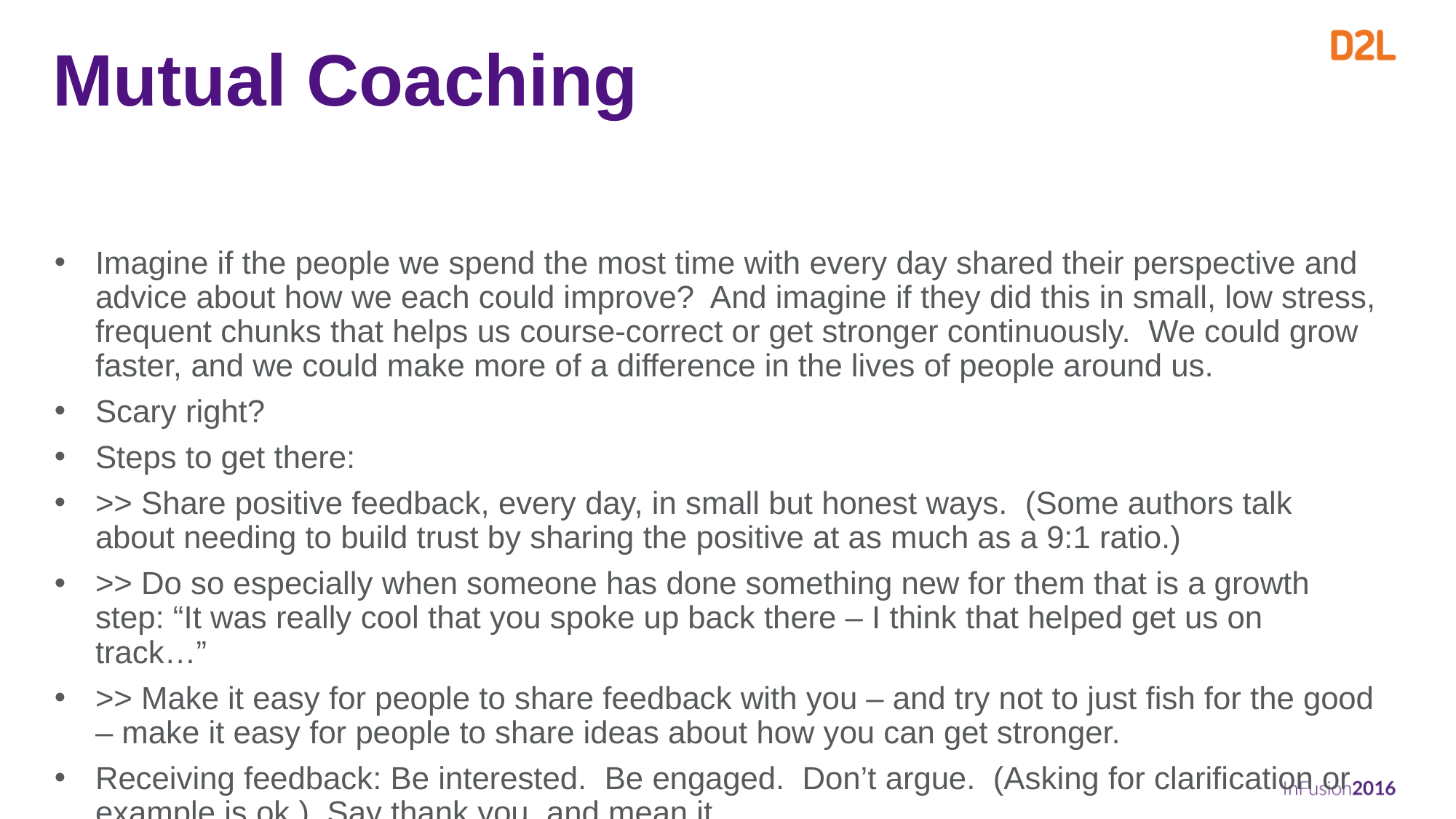

# Mutual Coaching
Imagine if the people we spend the most time with every day shared their perspective and advice about how we each could improve?  And imagine if they did this in small, low stress, frequent chunks that helps us course-correct or get stronger continuously.  We could grow faster, and we could make more of a difference in the lives of people around us.
Scary right?
Steps to get there:
>> Share positive feedback, every day, in small but honest ways.  (Some authors talk about needing to build trust by sharing the positive at as much as a 9:1 ratio.)
>> Do so especially when someone has done something new for them that is a growth step: “It was really cool that you spoke up back there – I think that helped get us on track…”
>> Make it easy for people to share feedback with you – and try not to just fish for the good – make it easy for people to share ideas about how you can get stronger.
Receiving feedback: Be interested.  Be engaged.  Don’t argue.  (Asking for clarification or example is ok.)  Say thank you, and mean it.
Tell people that you got good feedback and that it helped you (if it was, and if it did.)  That reinforces the idea that this is valued behavior, and it’s a form of real-time public feedback for the person who took time to help you out.